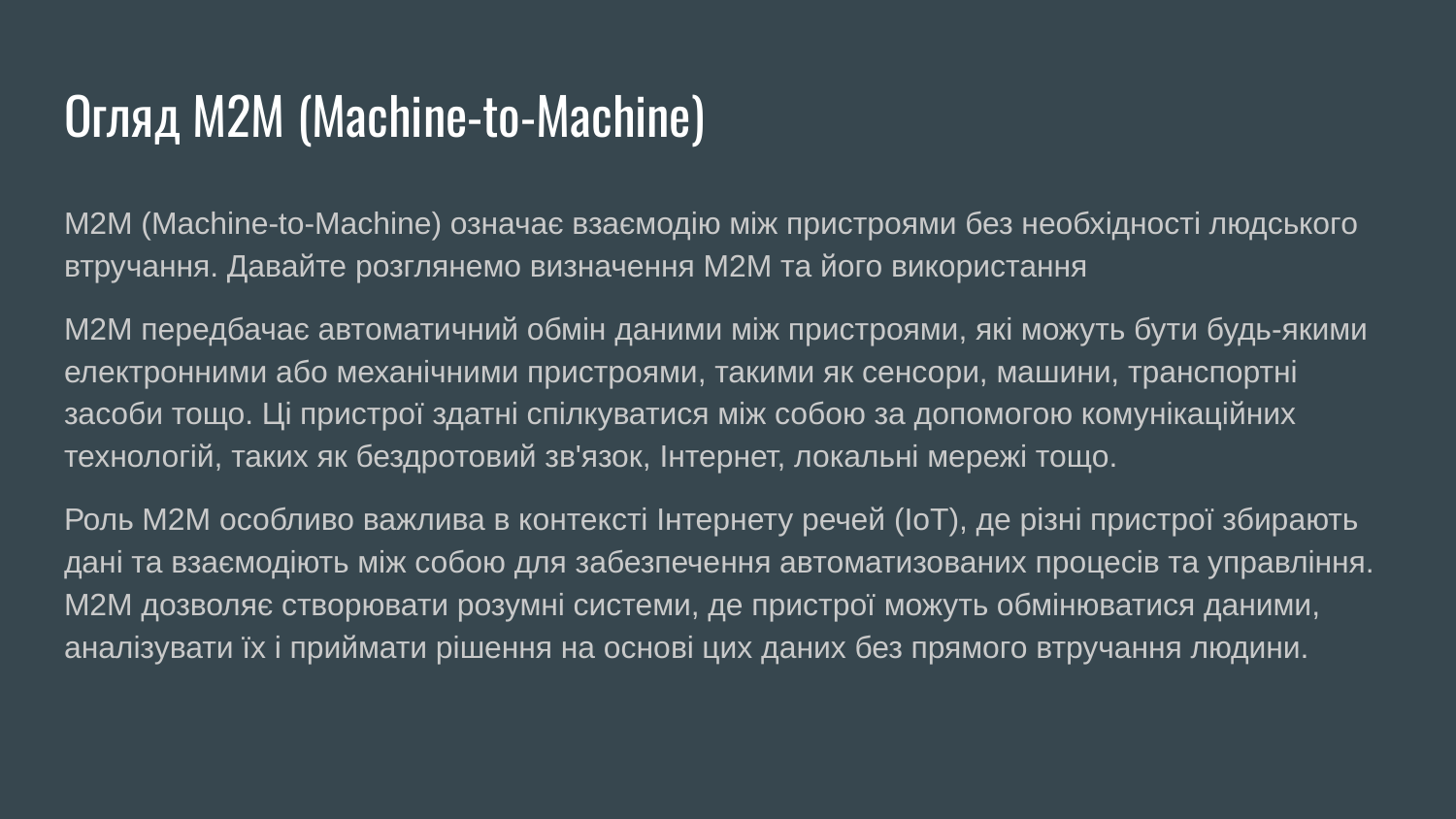

# Огляд M2M (Machine-to-Machine)
M2M (Machine-to-Machine) означає взаємодію між пристроями без необхідності людського втручання. Давайте розглянемо визначення M2M та його використання
M2M передбачає автоматичний обмін даними між пристроями, які можуть бути будь-якими електронними або механічними пристроями, такими як сенсори, машини, транспортні засоби тощо. Ці пристрої здатні спілкуватися між собою за допомогою комунікаційних технологій, таких як бездротовий зв'язок, Інтернет, локальні мережі тощо.
Роль M2M особливо важлива в контексті Інтернету речей (IoT), де різні пристрої збирають дані та взаємодіють між собою для забезпечення автоматизованих процесів та управління. M2M дозволяє створювати розумні системи, де пристрої можуть обмінюватися даними, аналізувати їх і приймати рішення на основі цих даних без прямого втручання людини.